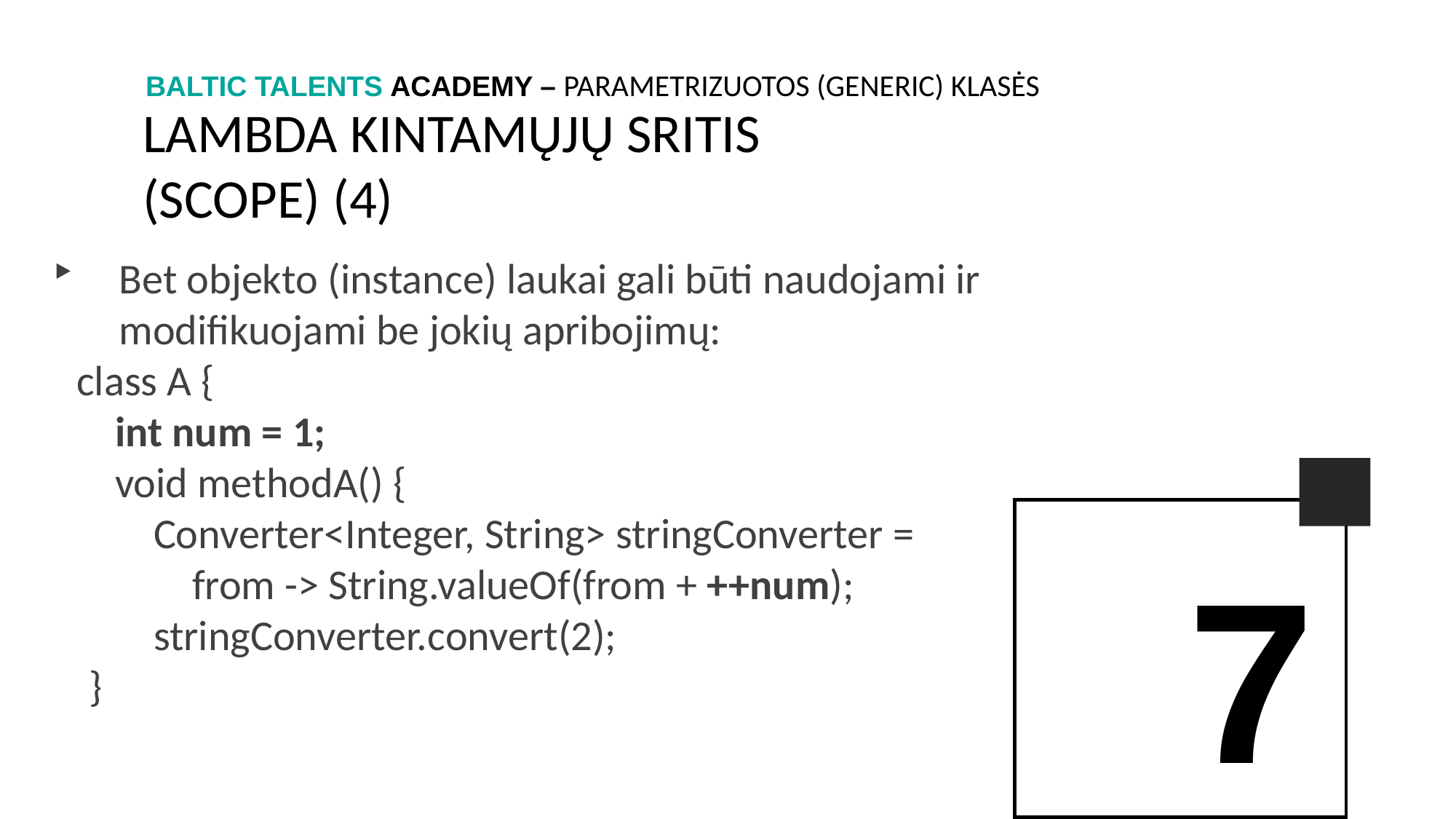

BALTIc TALENTs AcADEMy – Parametrizuotos (generic) klasės
lambda kintamųjų sritis (scope) (4)
Bet objekto (instance) laukai gali būti naudojami ir modifikuojami be jokių apribojimų:
class A {
    int num = 1;
    void methodA() {
        Converter<Integer, String> stringConverter =
            from -> String.valueOf(from + ++num);
        stringConverter.convert(2);
    }

7